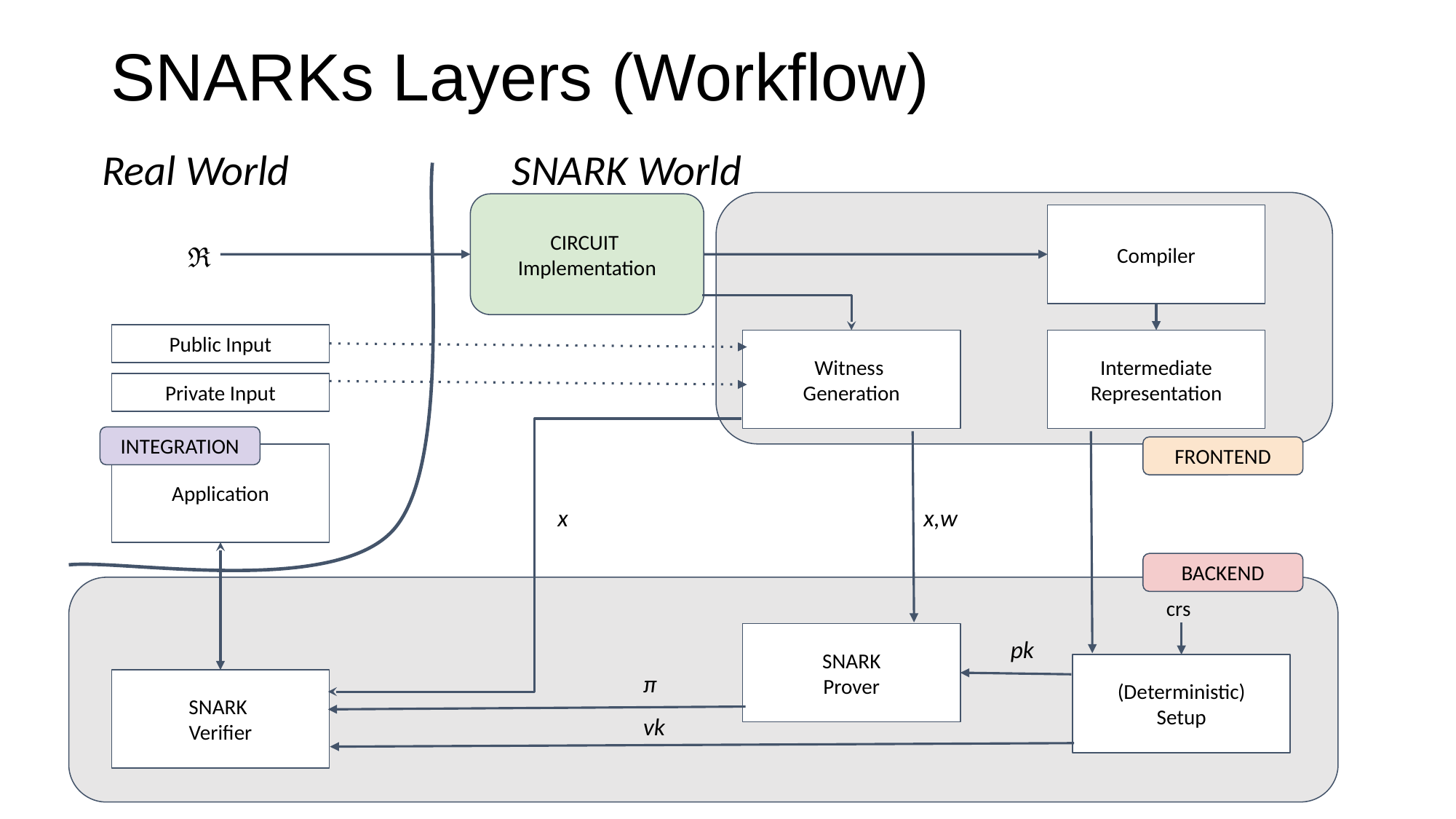

# SNARKs Layers (Workflow)
Real World
SNARK World

CIRCUIT
Implementation
Compiler
ℜ
Public Input
Witness
Generation
Intermediate
Representation
Private Input
INTEGRATION
FRONTEND
Application
x,w
x
BACKEND

crs
SNARK
Prover
pk
(Deterministic)
Setup
π
SNARK
Verifier
vk